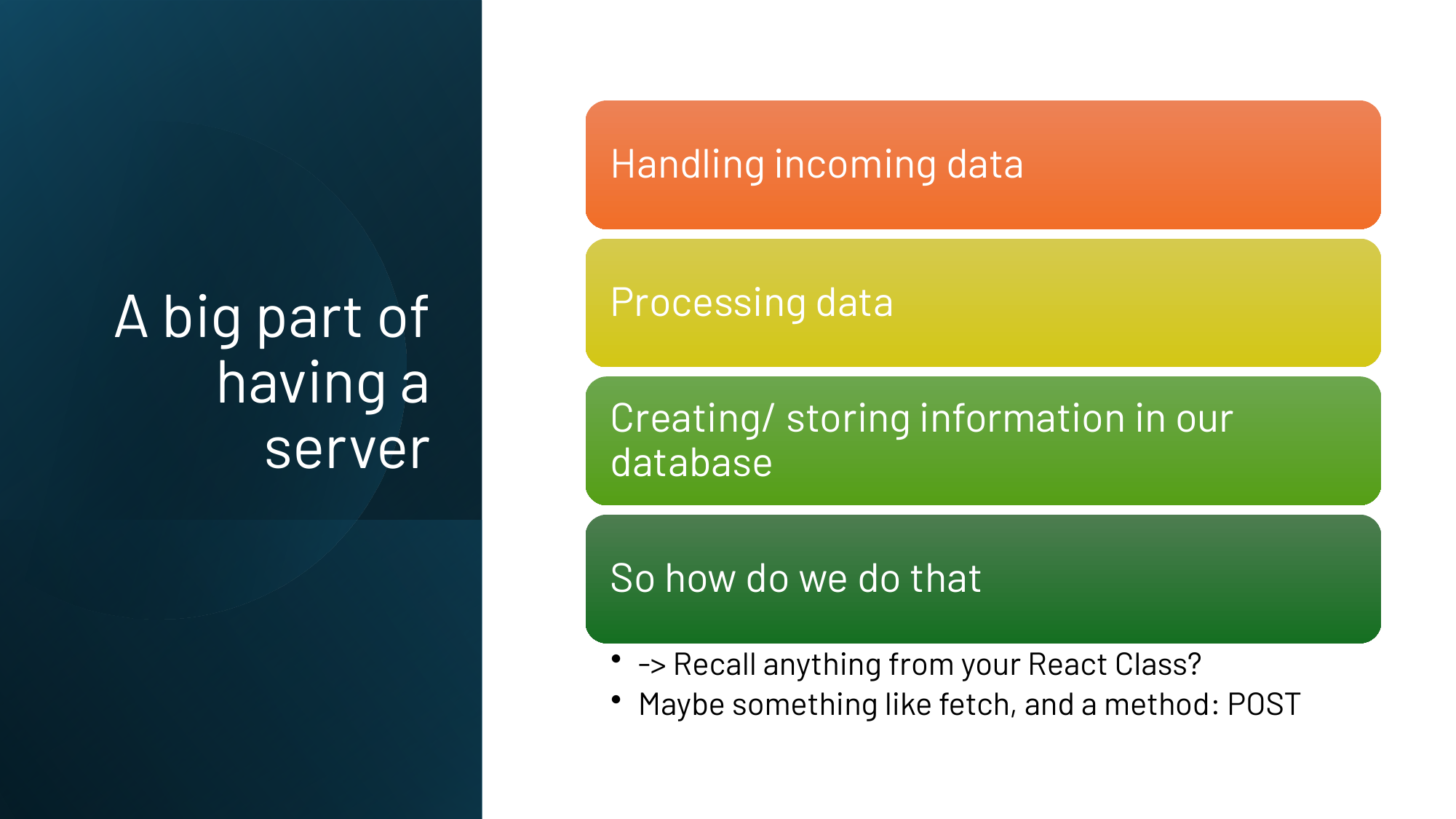

Handling incoming data
Processing data
Creating/ storing information in our database
So how do we do that
-> Recall anything from your React Class?
Maybe something like fetch, and a method: POST

# A big part of having a server